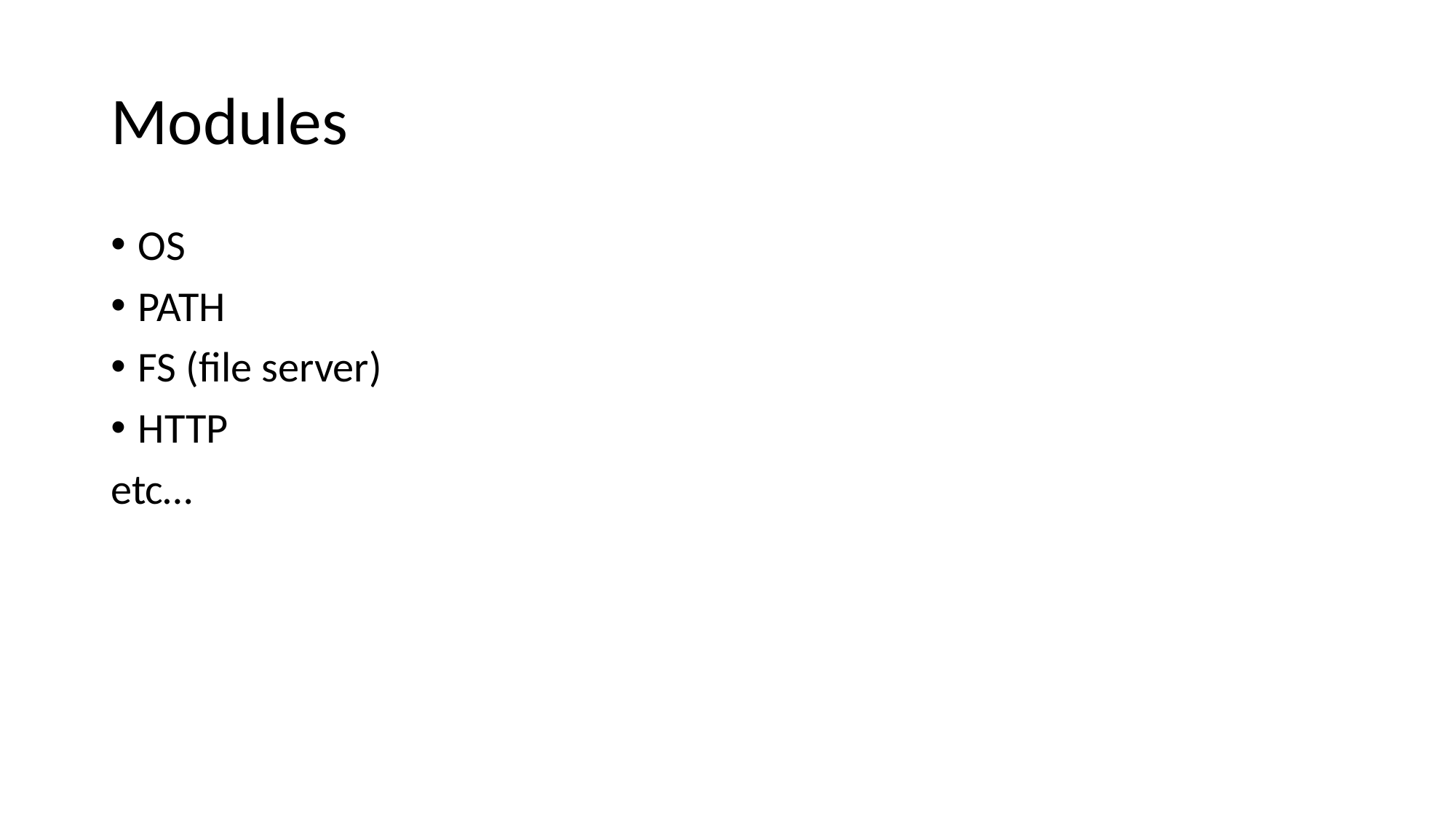

# Modules
OS
PATH
FS (file server)
HTTP
etc…